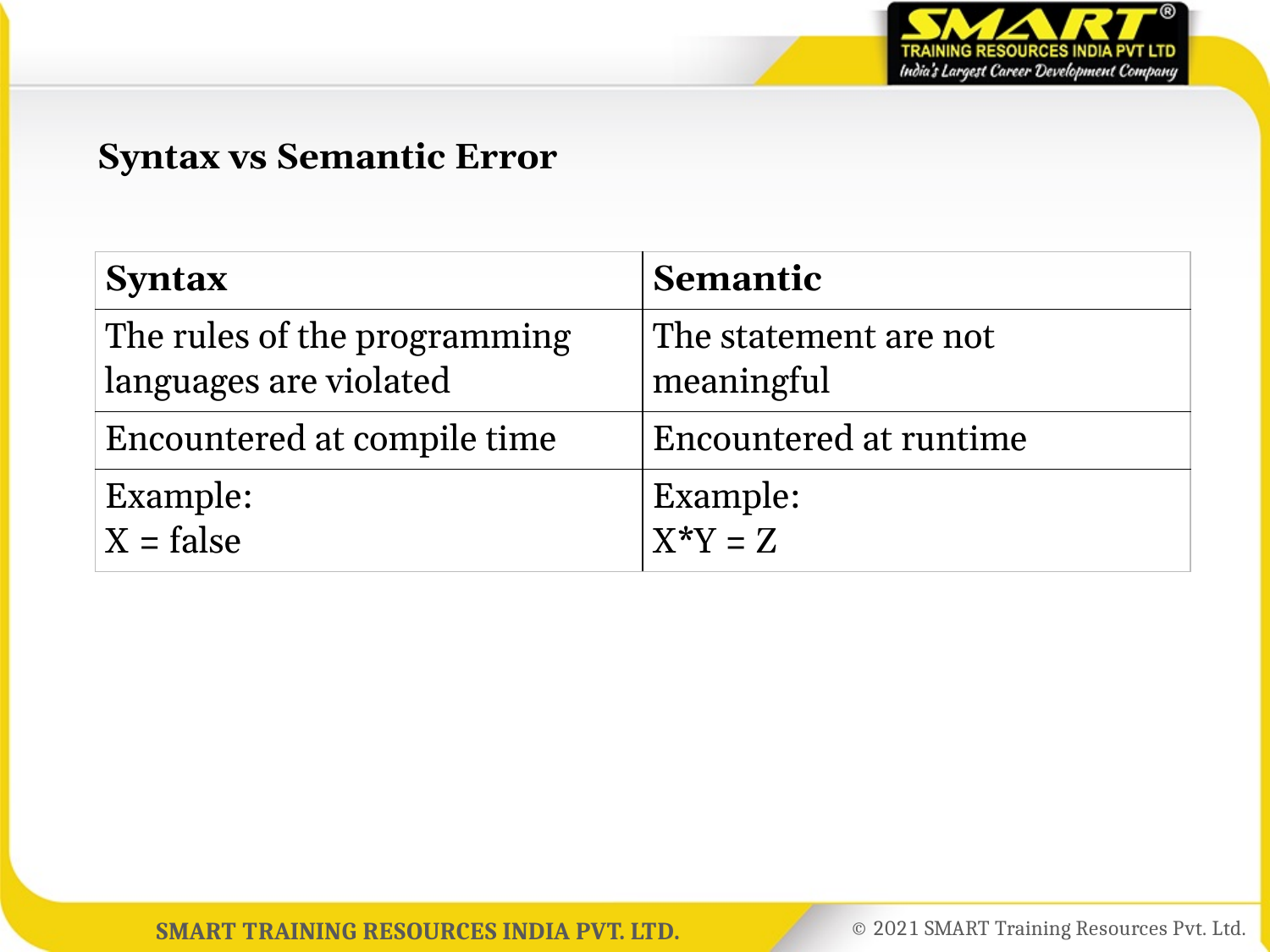

# Syntax vs Semantic Error
| Syntax | Semantic |
| --- | --- |
| The rules of the programming languages are violated | The statement are not meaningful |
| Encountered at compile time | Encountered at runtime |
| Example: X = false | Example: X\*Y = Z |